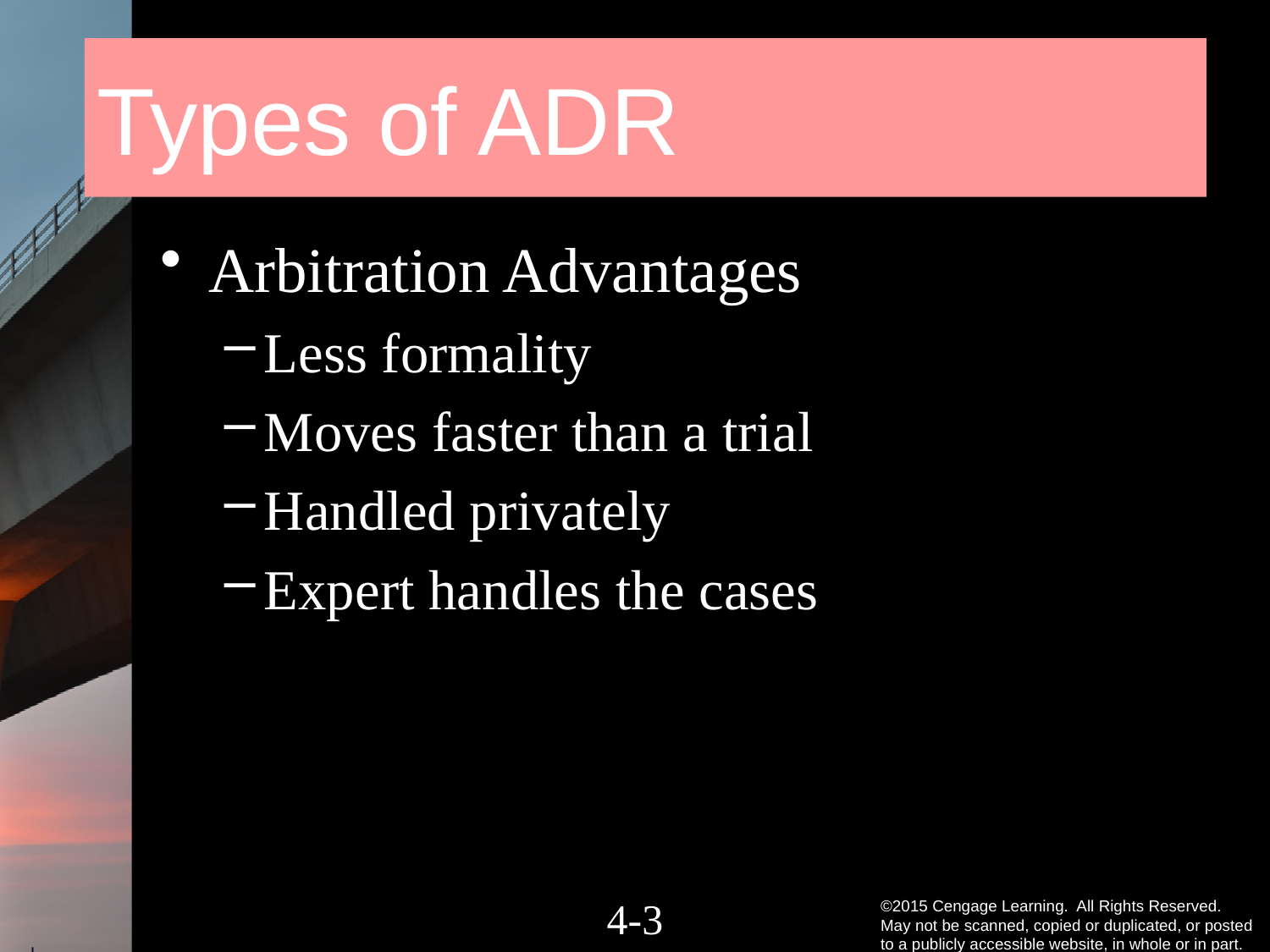

# Types of ADR
Arbitration Advantages
Less formality
Moves faster than a trial
Handled privately
Expert handles the cases
4-3